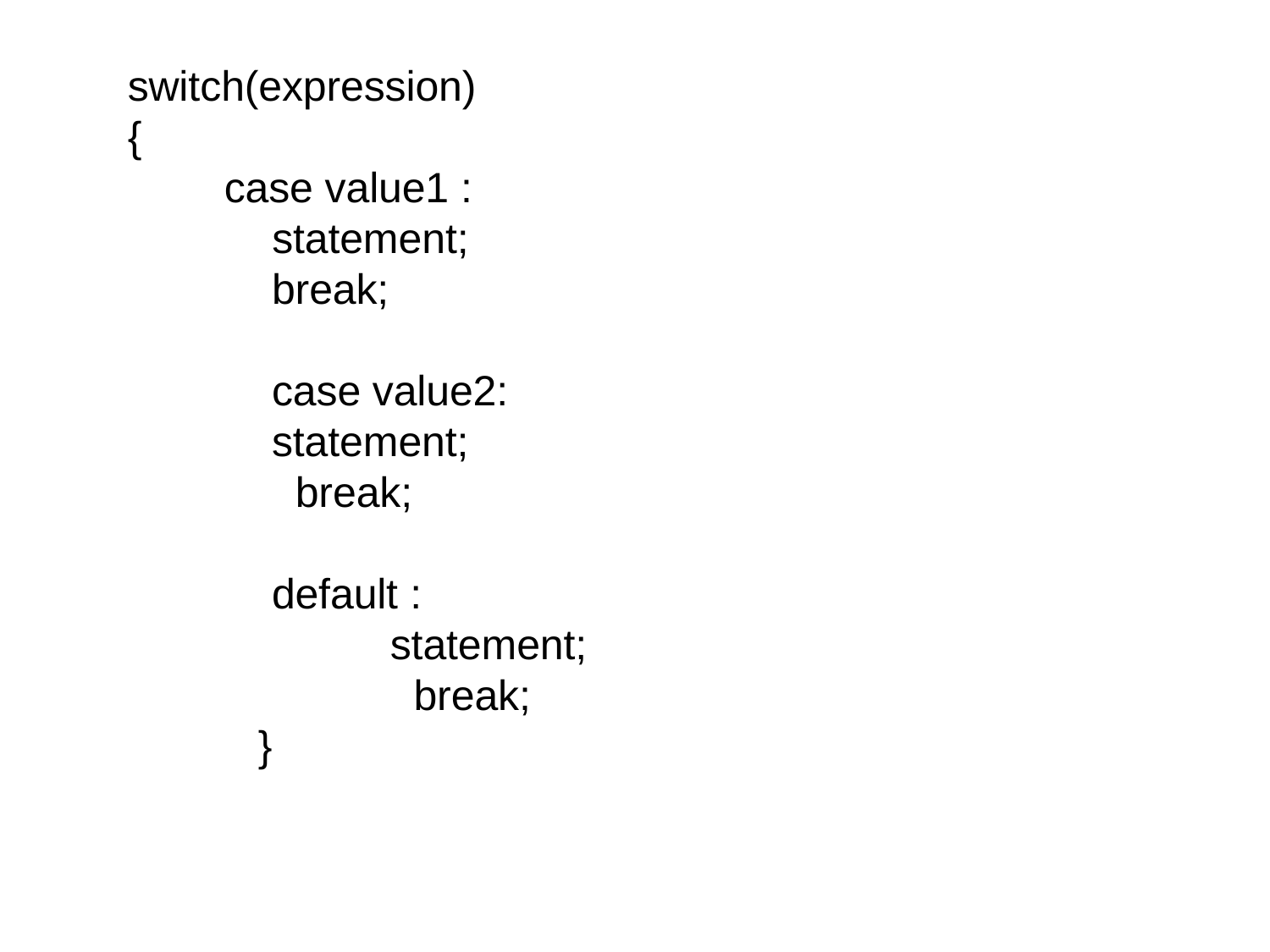

switch(expression)
{
      case value1 :
statement;
break;

case value2:
statement;
  break;

default :
statement;
  break;
}